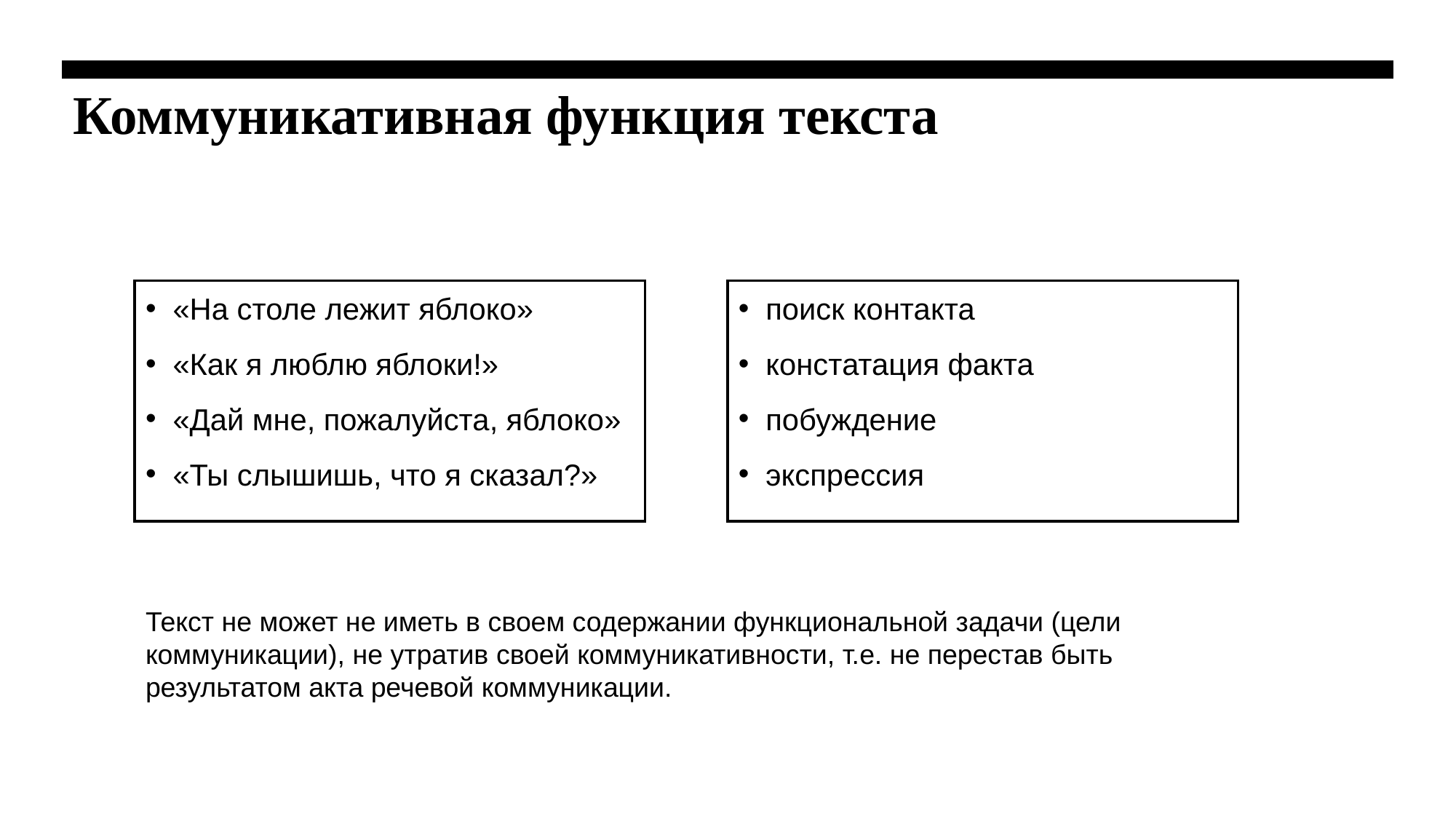

# Коммуникативная функция текста
«На столе лежит яблоко»
«Как я люблю яблоки!»
«Дай мне, пожалуйста, яблоко»
«Ты слышишь, что я сказал?»
поиск контакта
констатация факта
побуждение
экспрессия
Текст не может не иметь в своем содержании функциональной задачи (цели коммуникации), не утратив своей коммуникативности, т.е. не перестав быть результатом акта речевой коммуникации.